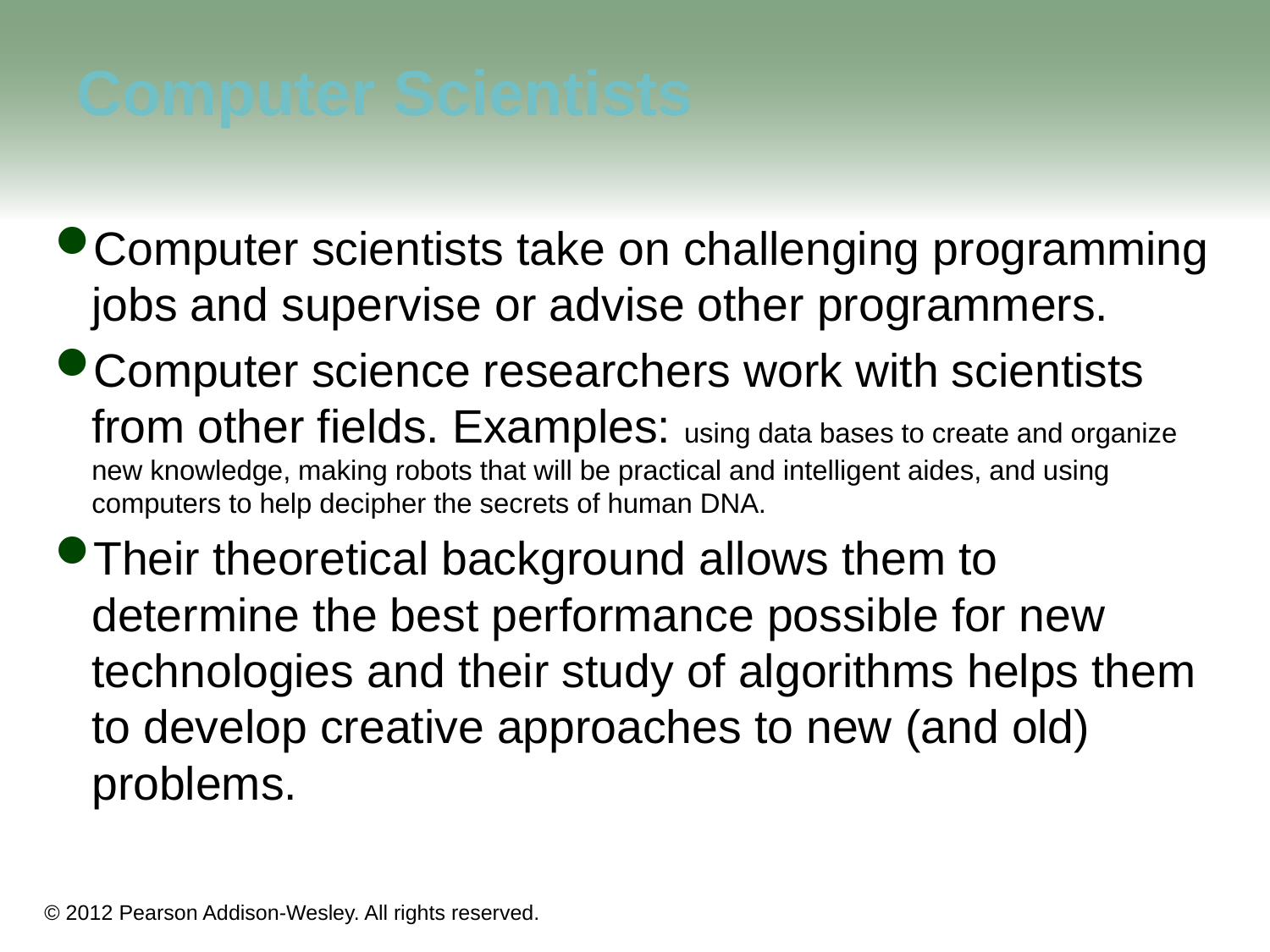

# Computer Scientists
Computer scientists take on challenging programming jobs and supervise or advise other programmers.
Computer science researchers work with scientists from other fields. Examples: using data bases to create and organize new knowledge, making robots that will be practical and intelligent aides, and using computers to help decipher the secrets of human DNA.
Their theoretical background allows them to determine the best performance possible for new technologies and their study of algorithms helps them to develop creative approaches to new (and old) problems.